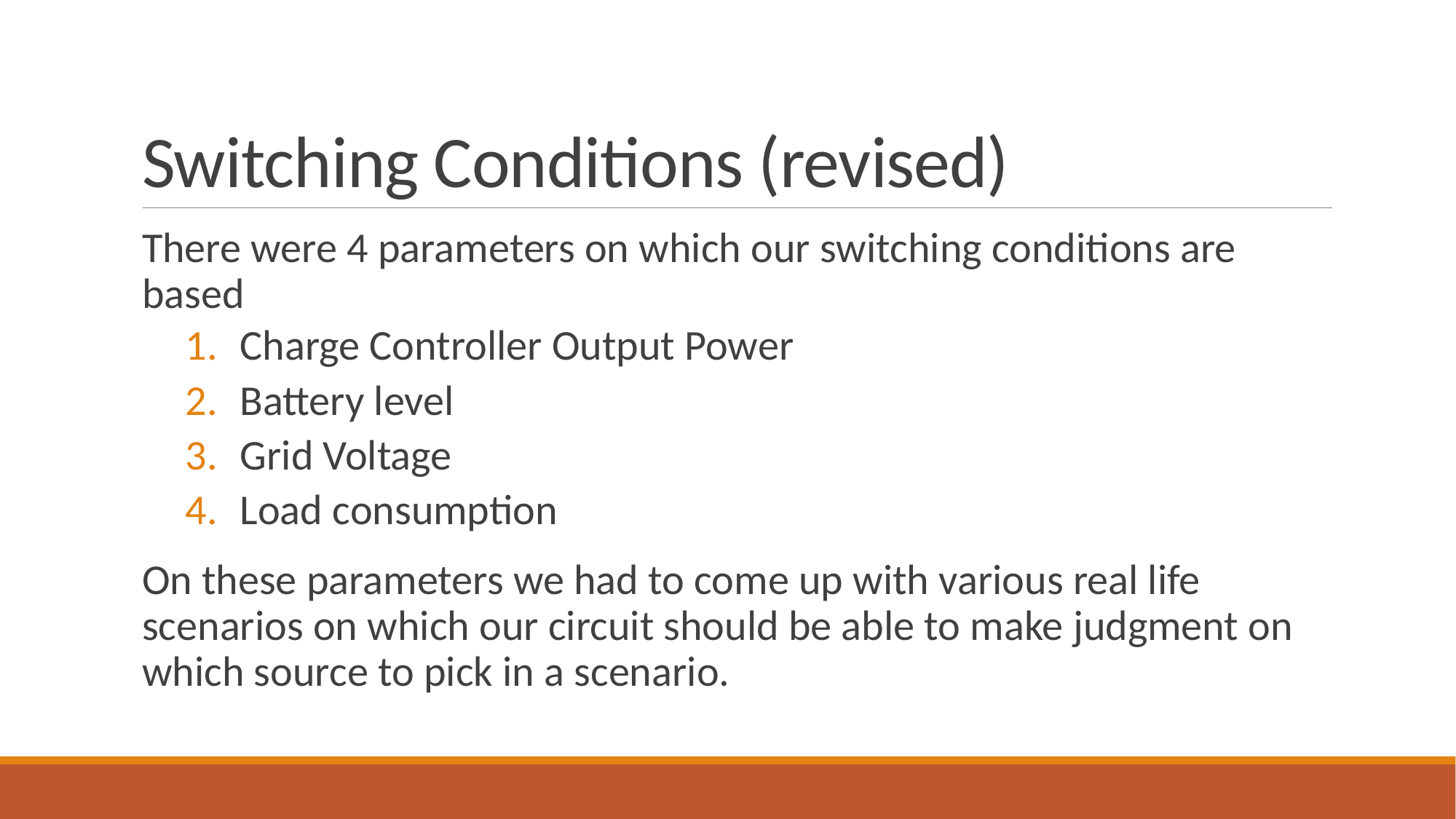

# Switching Conditions (revised)
There were 4 parameters on which our switching conditions are based
Charge Controller Output Power
Battery level
Grid Voltage
Load consumption
On these parameters we had to come up with various real life scenarios on which our circuit should be able to make judgment on which source to pick in a scenario.